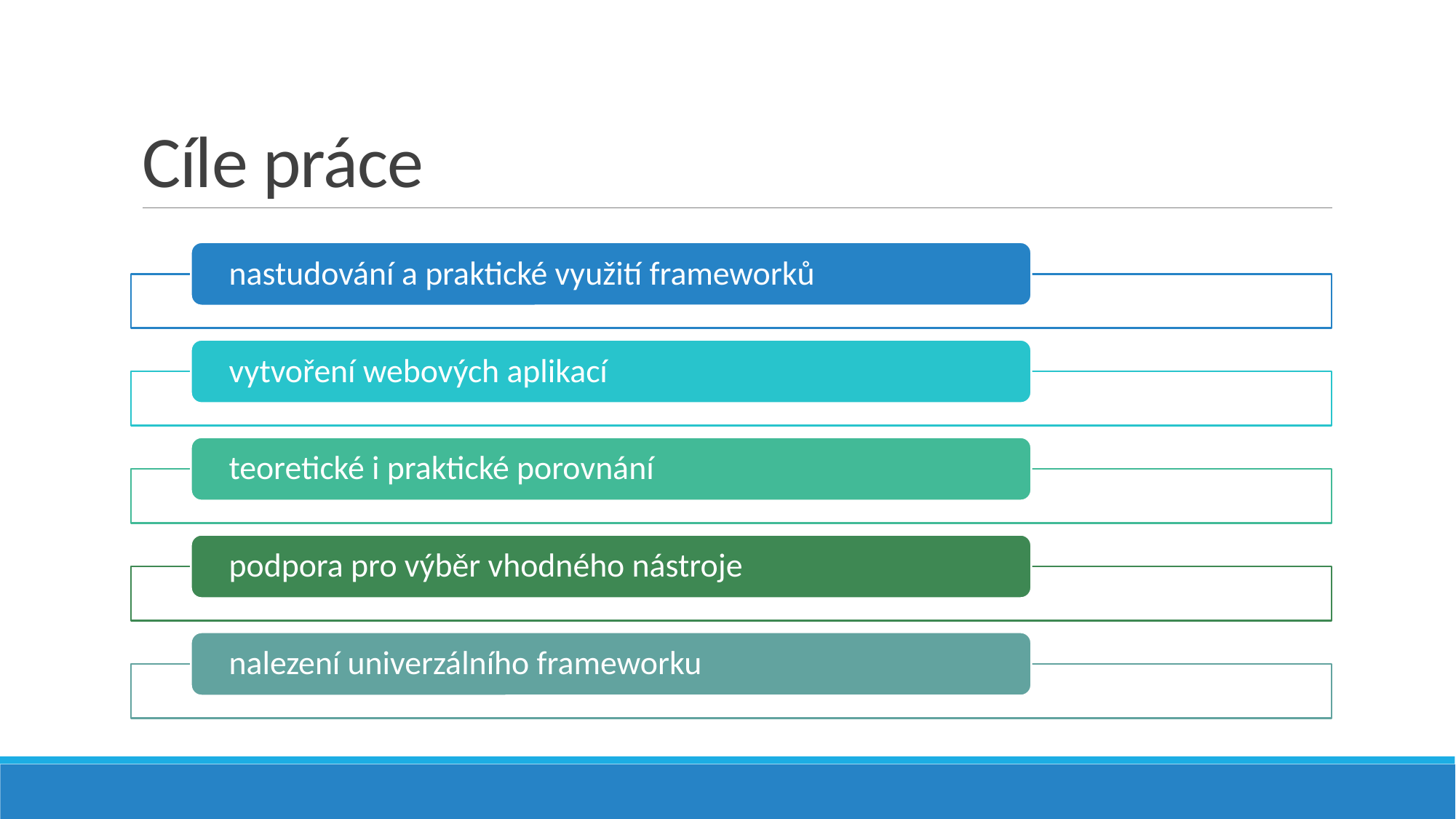

# Cíle práce
nastudování a praktické využití frameworků
vytvoření webových aplikací
teoretické i praktické porovnání
podpora pro výběr vhodného nástroje
nalezení univerzálního frameworku